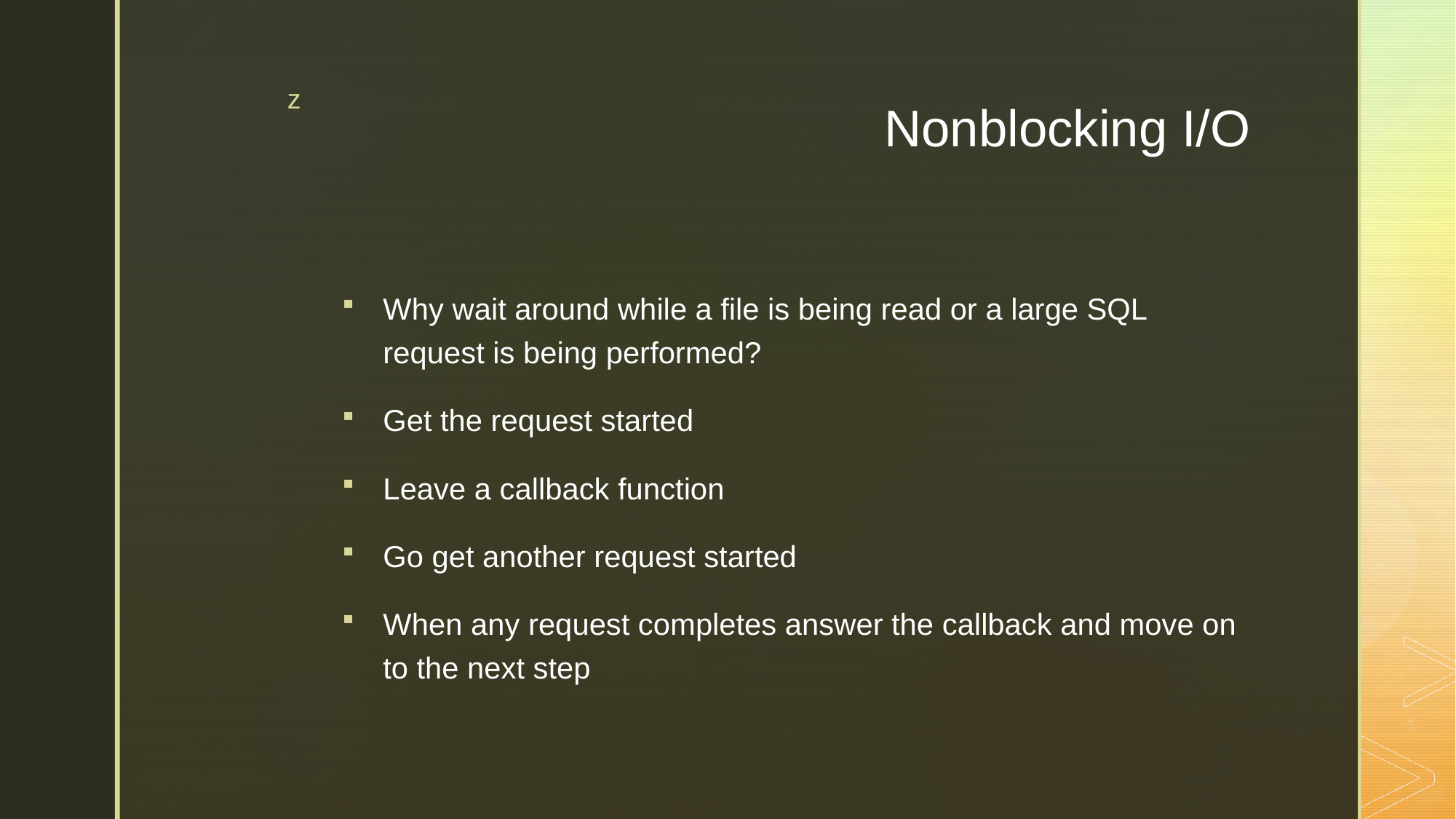

# Nonblocking I/O
Why wait around while a file is being read or a large SQL request is being performed?
Get the request started
Leave a callback function
Go get another request started
When any request completes answer the callback and move on to the next step